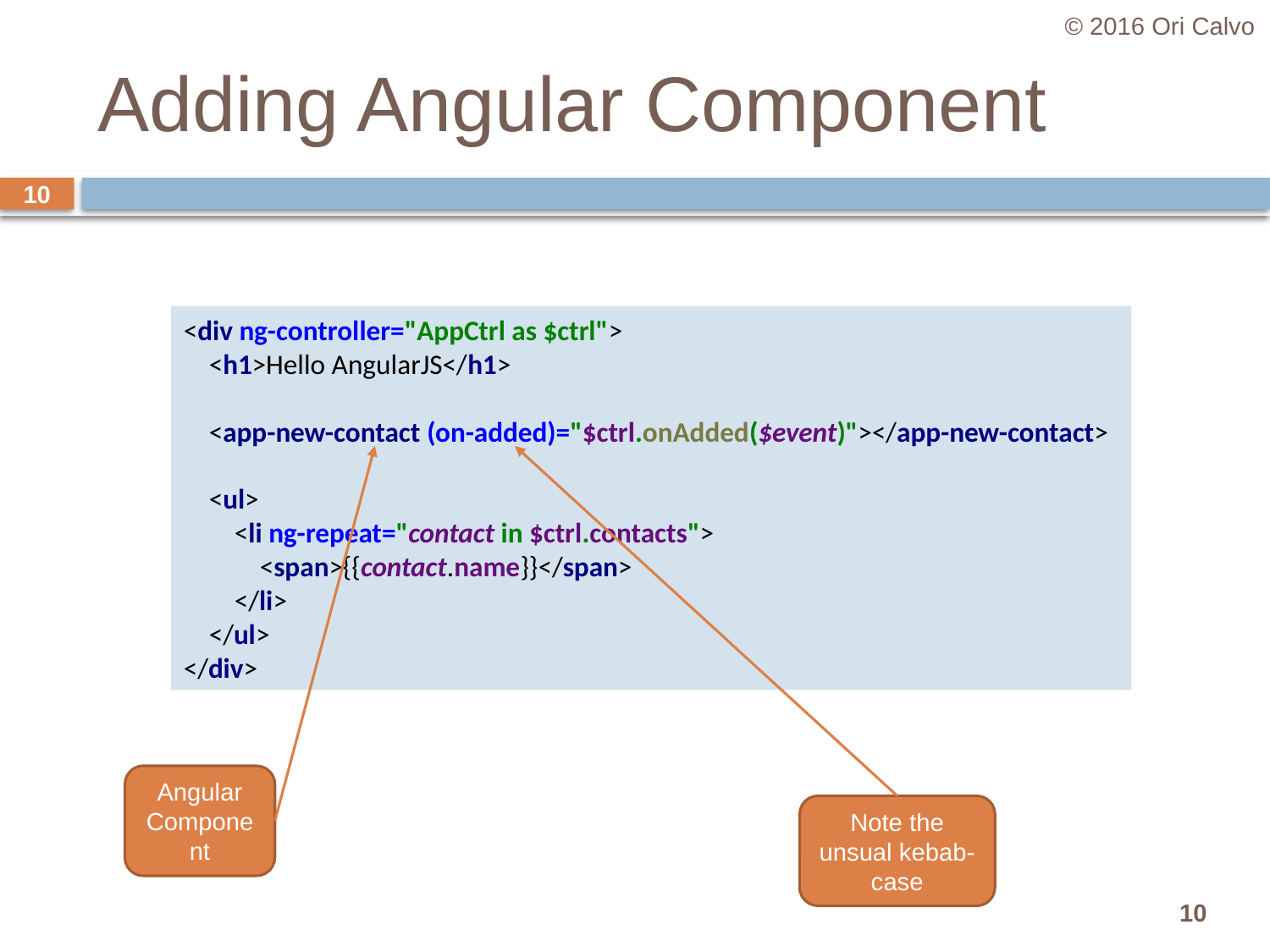

© 2016 Ori Calvo
# Adding Angular Component
10
<div ng-controller="AppCtrl as $ctrl">
    <h1>Hello AngularJS</h1>
    <app-new-contact (on-added)="$ctrl.onAdded($event)"></app-new-contact>
    <ul>
        <li ng-repeat="contact in $ctrl.contacts">
            <span>{{contact.name}}</span>
        </li>
    </ul>
</div>
Angular Component
Note the unsual kebab-case